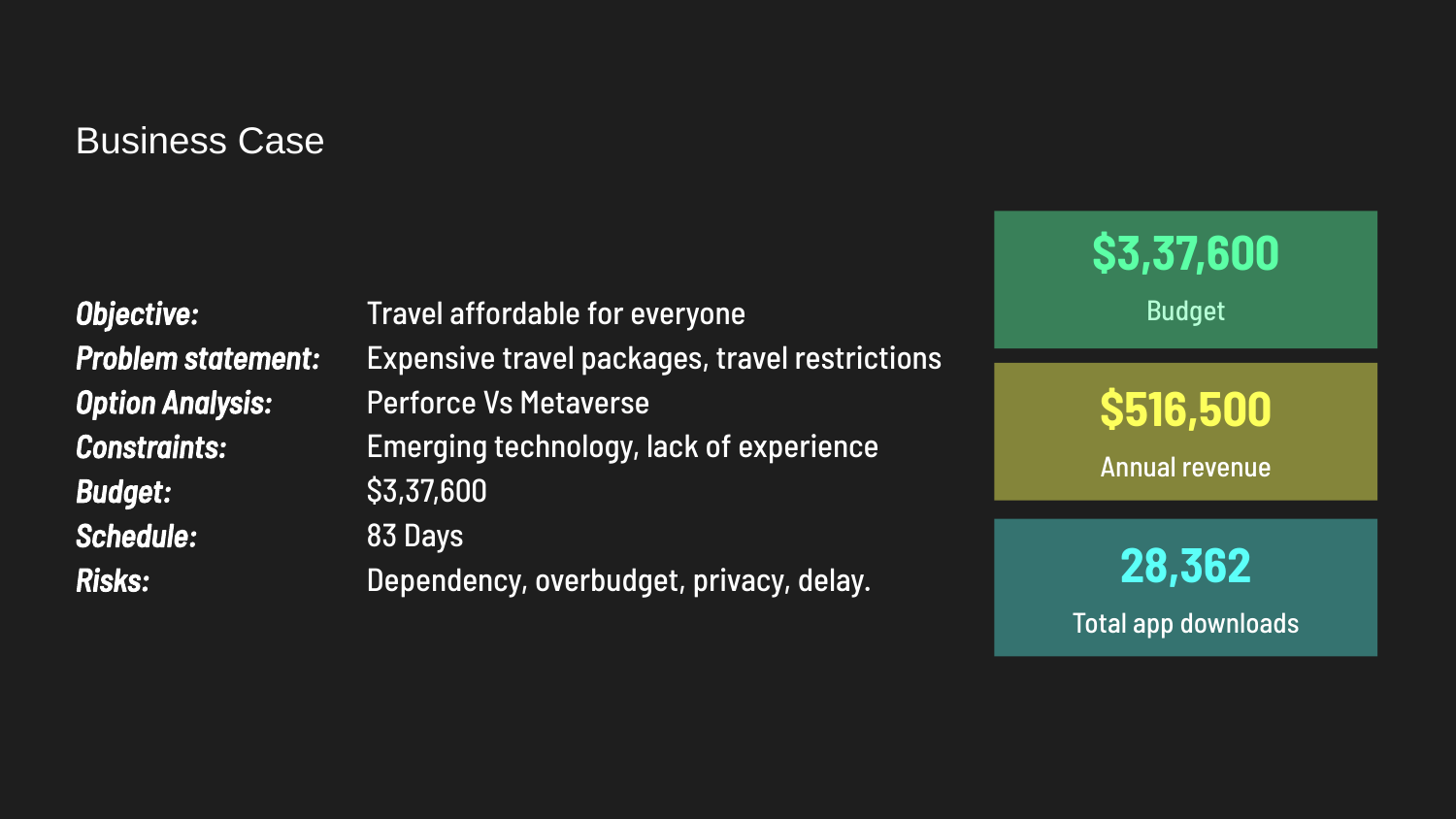

# Business Case

Objective: 		Travel affordable for everyone
Problem statement:	Expensive travel packages, travel restrictions
Option Analysis:	Perforce Vs Metaverse
Constraints:	Emerging technology, lack of experience
Budget:		$3,37,600
Schedule:		83 Days
Risks:		Dependency, overbudget, privacy, delay.

$3,37,600
Budget

$516,500
Annual revenue

28,362
Total app downloads